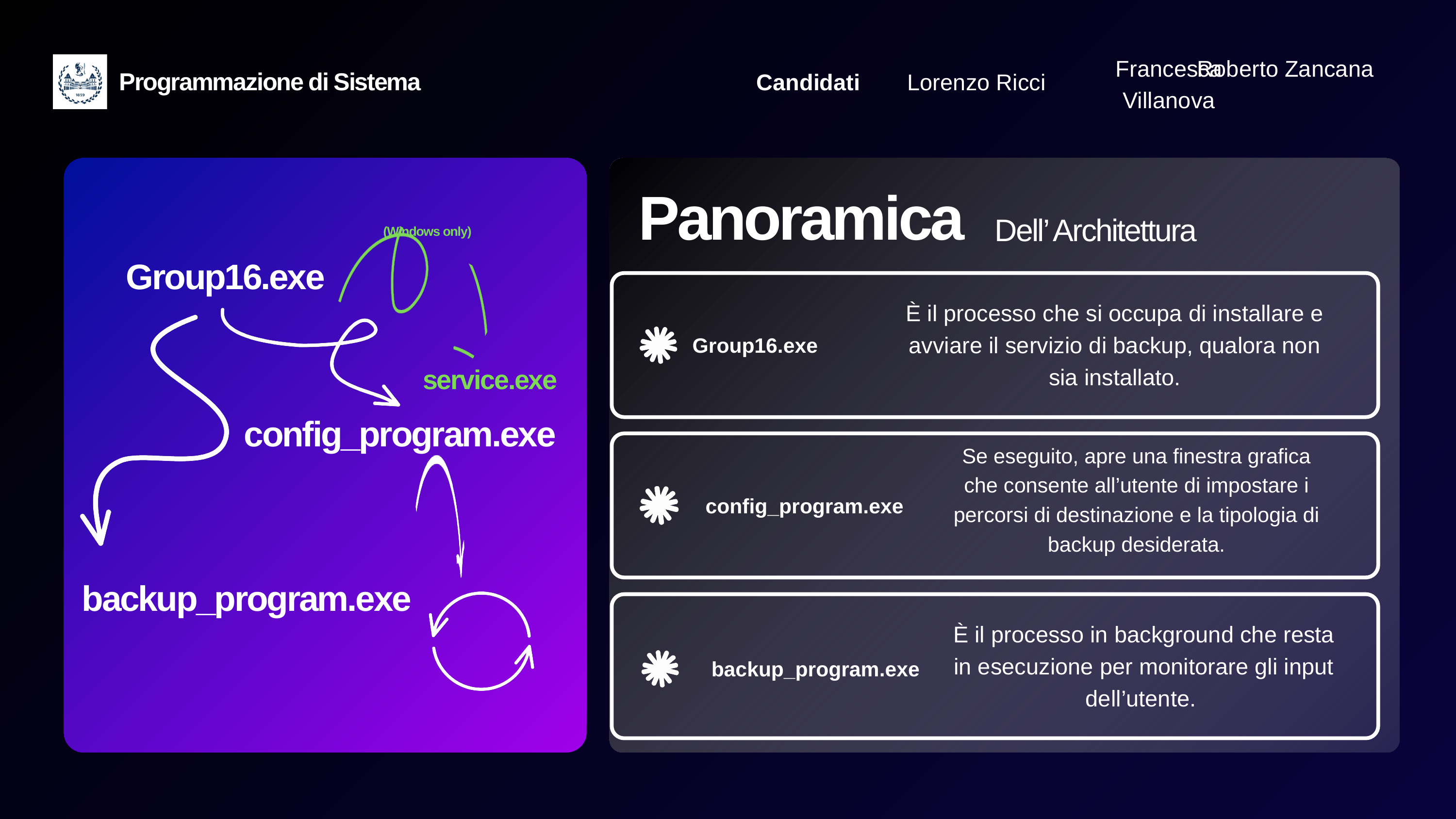

Francesca Villanova
Roberto Zancana

Programmazione di Sistema
Candidati
Lorenzo Ricci

Panoramica
Dell’ Architettura
(Windows only)

Group16.exe

È il processo che si occupa di installare e avviare il servizio di backup, qualora non sia installato.

Group16.exe
service.exe
config_program.exe

Se eseguito, apre una finestra grafica che consente all’utente di impostare i percorsi di destinazione e la tipologia di backup desiderata.

config_program.exe

backup_program.exe

È il processo in background che resta in esecuzione per monitorare gli input dell’utente.

backup_program.exe